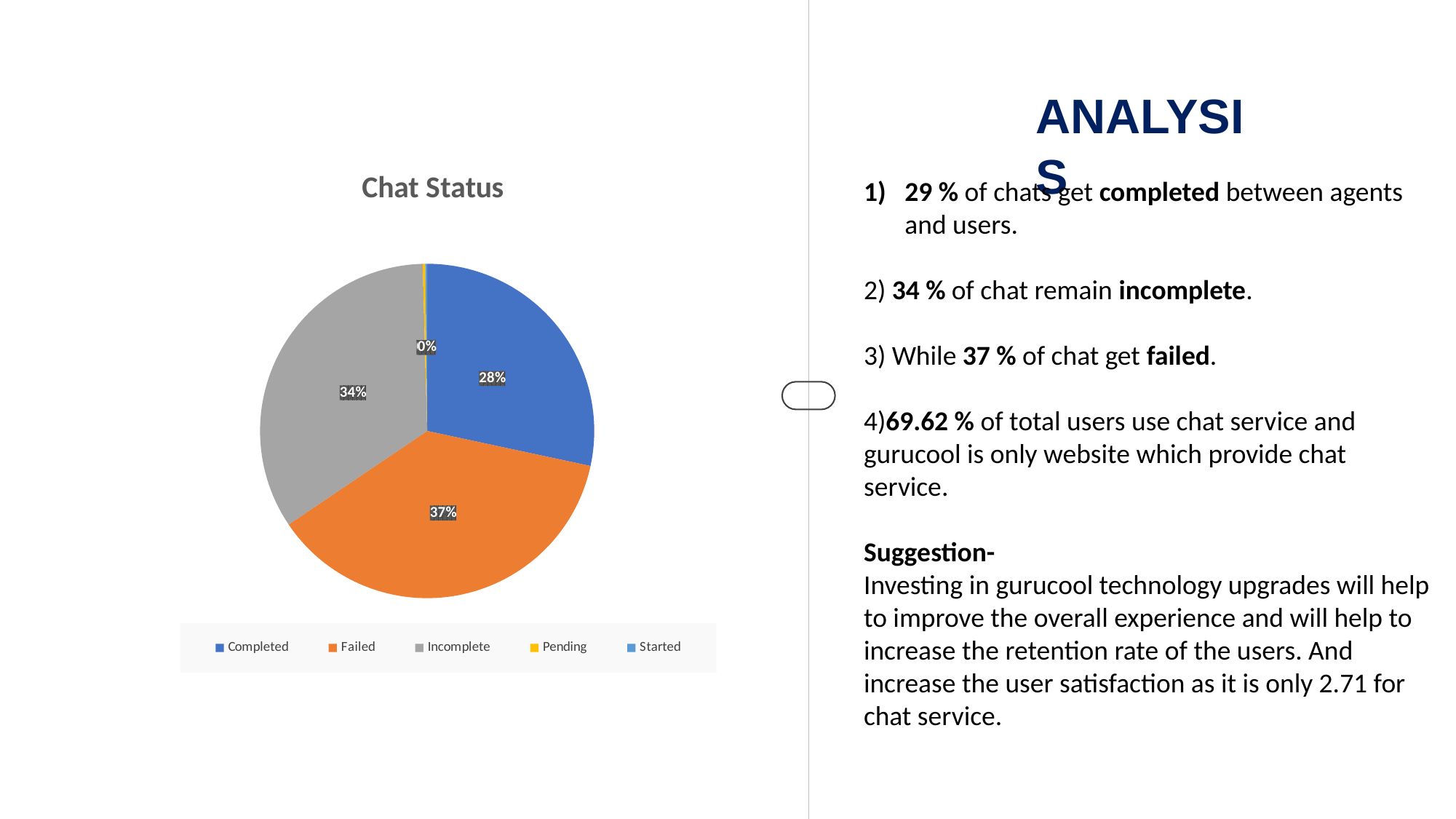

ANALYSIS

### Chart: Chat Status

| Category | Total |
|---|---|
| Completed | 5535.0 |
| Failed | 7256.0 |
| Incomplete | 6641.0 |
| Pending | 48.0 |
| Started | 35.0 |
29 % of chats get completed between agents and users.

2) 34 % of chat remain incomplete.

3) While 37 % of chat get failed.

4)69.62 % of total users use chat service and gurucool is only website which provide chat service.

Suggestion-
Investing in gurucool technology upgrades will help to improve the overall experience and will help to increase the retention rate of the users. And increase the user satisfaction as it is only 2.71 for chat service.